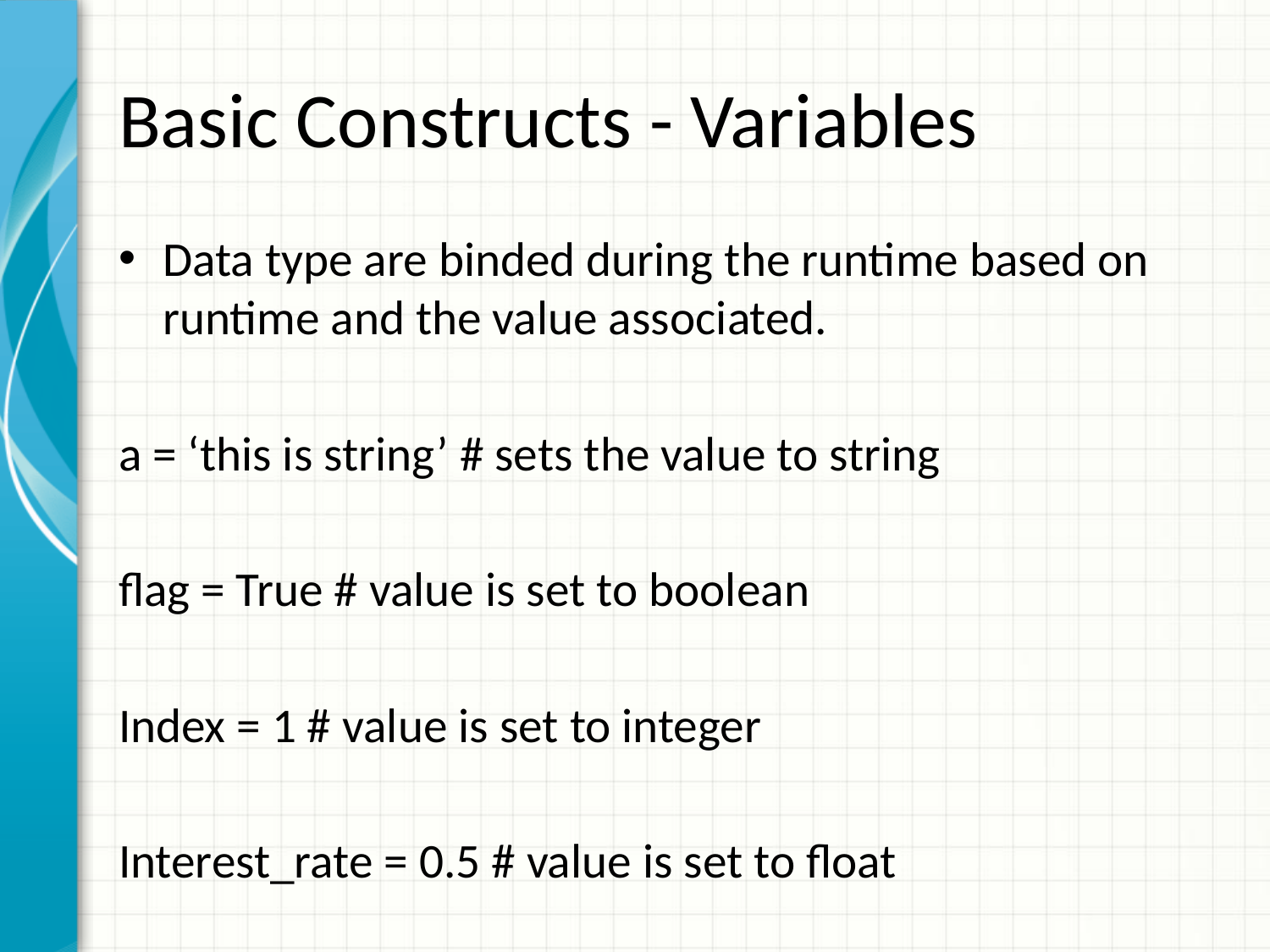

# Basic Constructs - Variables
Data type are binded during the runtime based on runtime and the value associated.

a = ‘this is string’ # sets the value to string

flag = True # value is set to boolean

Index = 1 # value is set to integer

Interest_rate = 0.5 # value is set to float